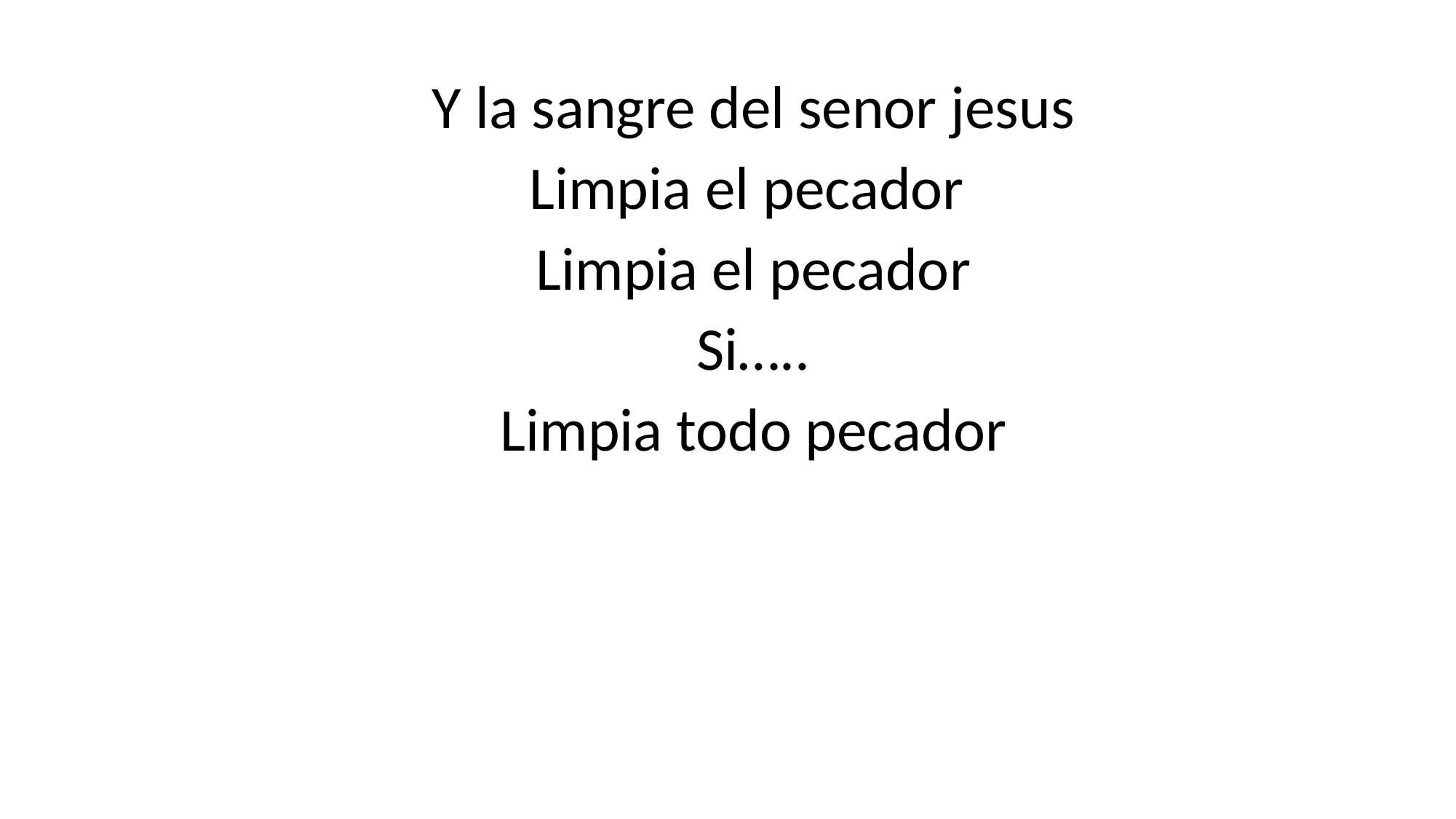

Y la sangre del senor jesus
Limpia el pecador
Limpia el pecador
Si…..
Limpia todo pecador